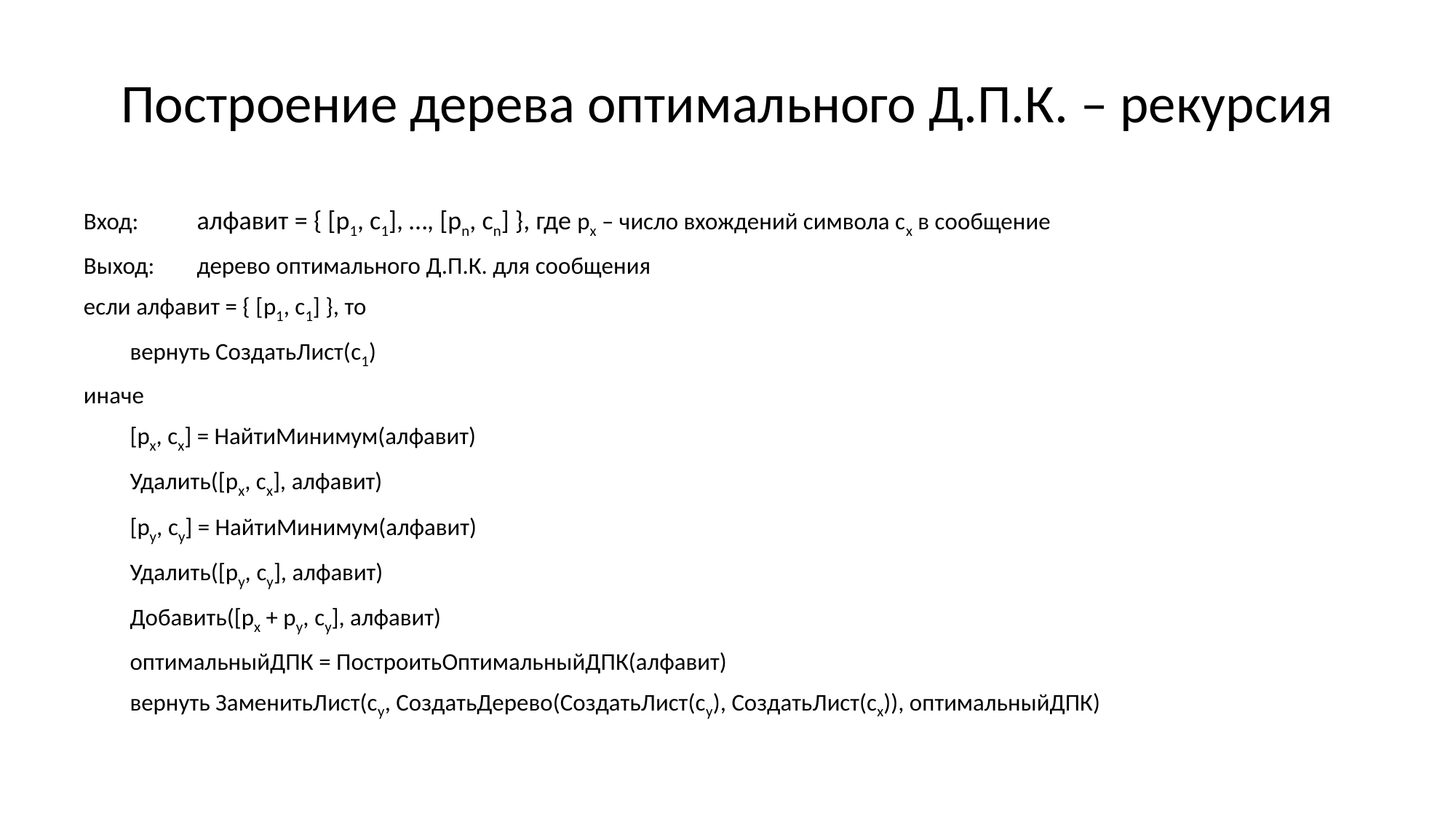

# Построение дерева оптимального Д.П.К. – рекурсия
Вход: 	алфавит = { [p1, c1], …, [pn, cn] }, где pх – число вхождений символа сх в сообщение
Выход: 	дерево оптимального Д.П.К. для сообщения
если алфавит = { [p1, c1] }, то
вернуть СоздатьЛист(c1)
иначе
[px, сх] = НайтиМинимум(алфавит)
Удалить([px, сх], алфавит)
[py, су] = НайтиМинимум(алфавит)
Удалить([py, су], алфавит)
Добавить([px + py, су], алфавит)
оптимальныйДПК = ПостроитьОптимальныйДПК(алфавит)
вернуть ЗаменитьЛист(су, СоздатьДерево(СоздатьЛист(су), СоздатьЛист(сх)), оптимальныйДПК)